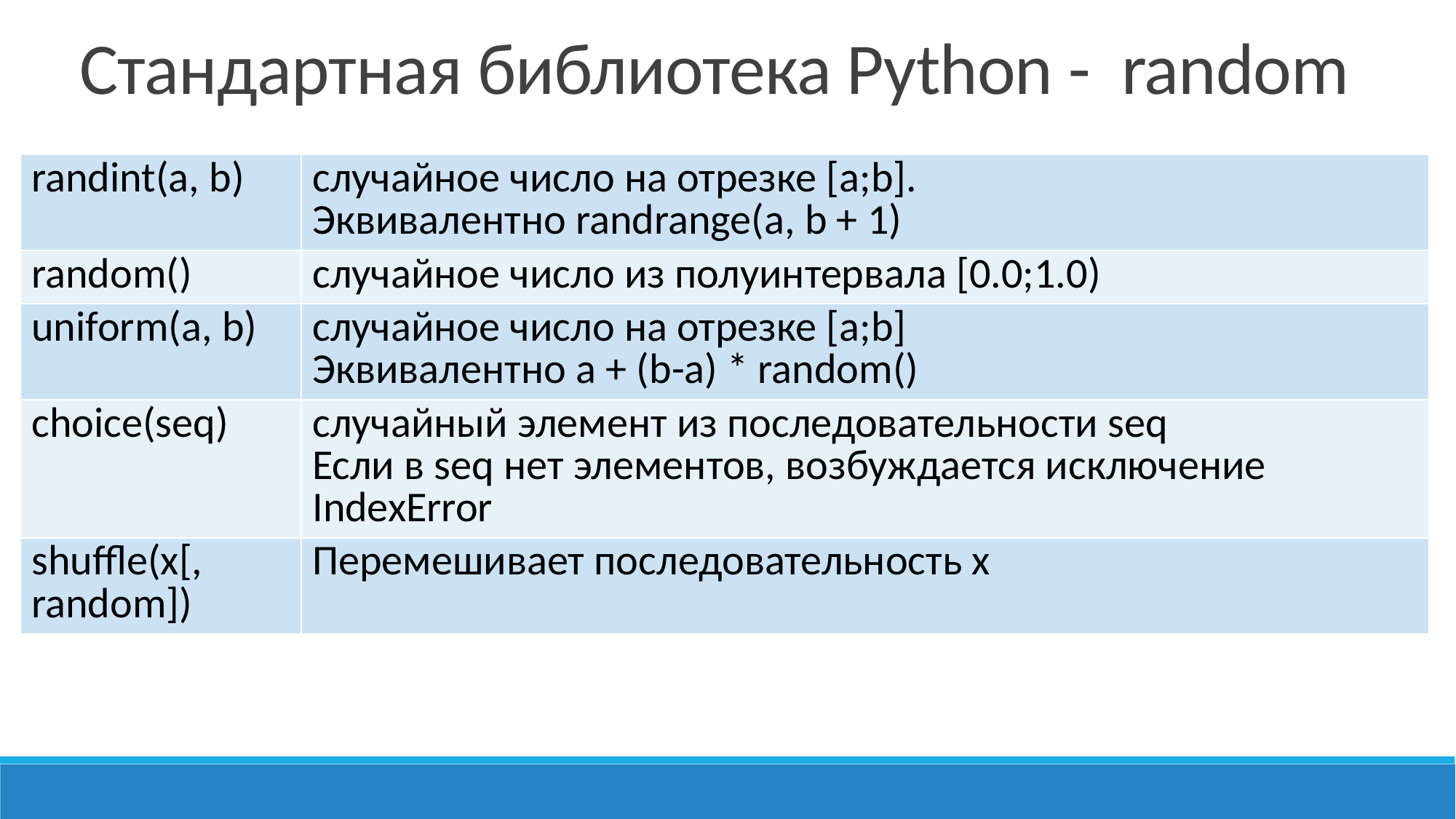

Стандартная библиотека Python -  random
| randint(a, b) | случайное число на отрезке [a;b]. Эквивалентно randrange(a, b + 1) |
| --- | --- |
| random() | случайное число из полуинтервала [0.0;1.0) |
| uniform(a, b) | случайное число на отрезке [a;b] Эквивалентно a + (b-a) \* random() |
| choice(seq) | случайный элемент из последовательности seq Если в seq нет элементов, возбуждается исключение IndexError |
| shuffle(x[, random]) | Перемешивает последовательность x |